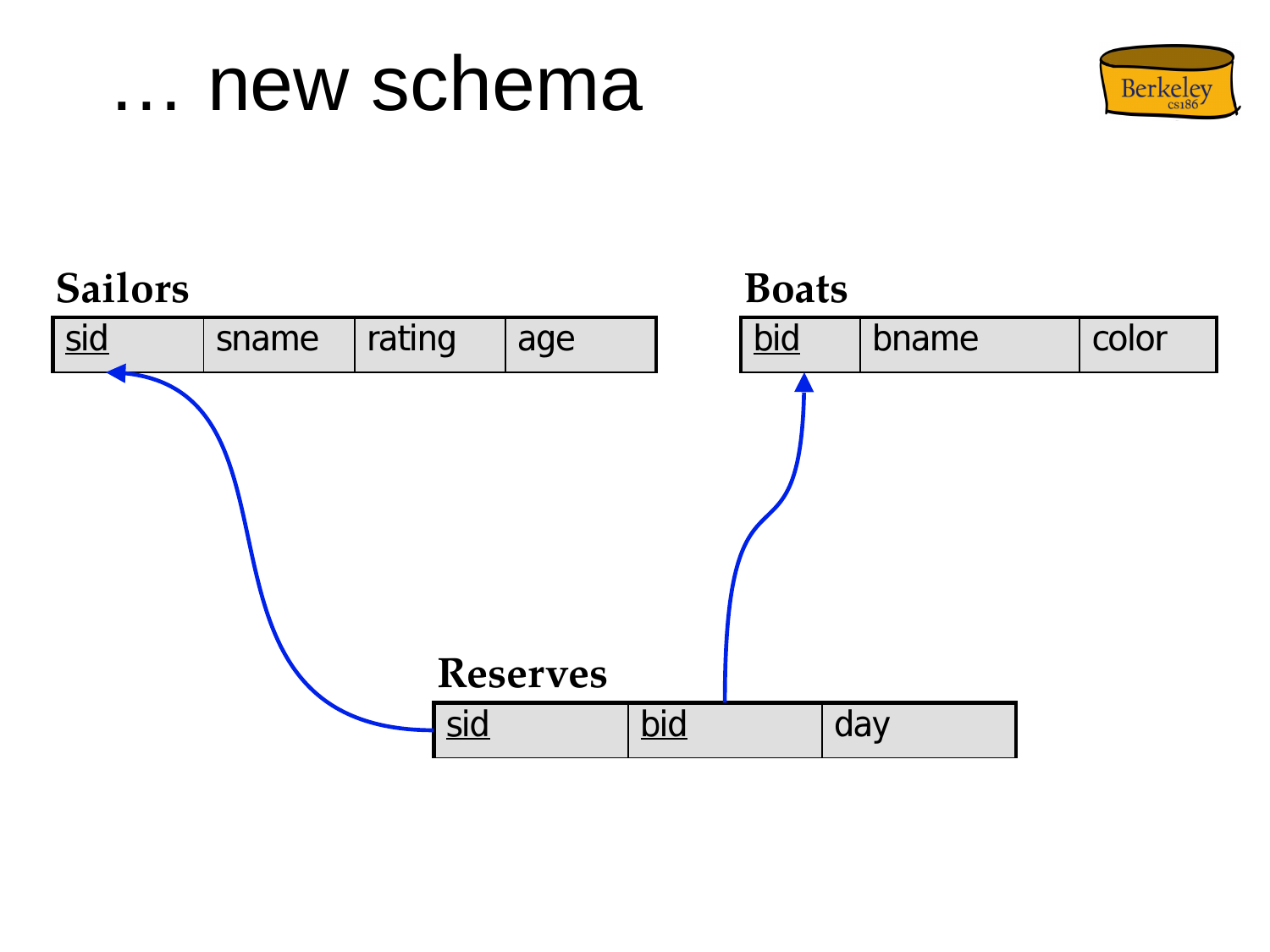

# … new schema
Sailors
Boats
| sid | sname | rating | age |
| --- | --- | --- | --- |
| bid | bname | color |
| --- | --- | --- |
Reserves
| sid | bid | day |
| --- | --- | --- |